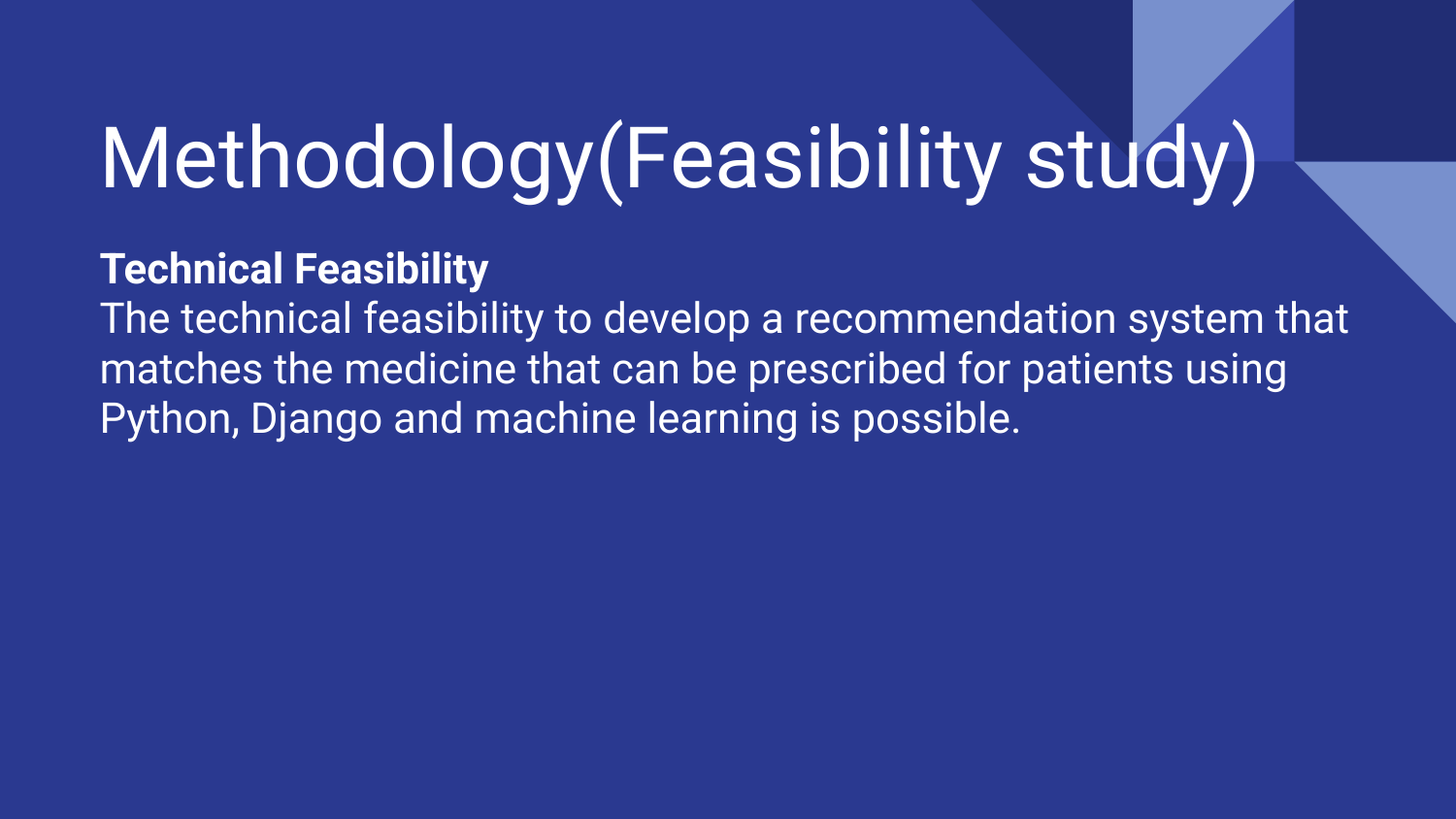

# Methodology(Feasibility study)
Technical Feasibility
The technical feasibility to develop a recommendation system that matches the medicine that can be prescribed for patients using Python, Django and machine learning is possible.